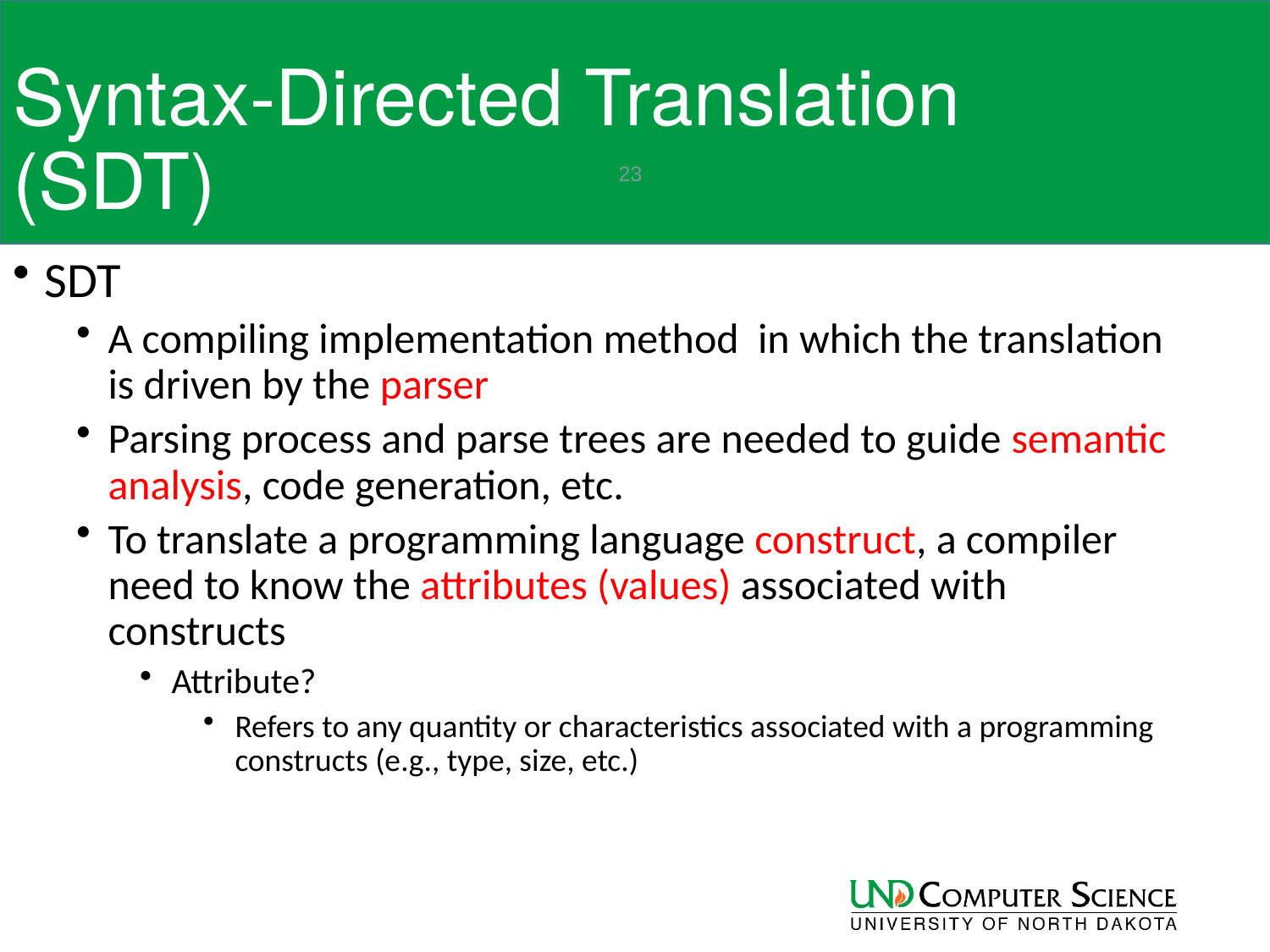

# Syntax-Directed Translation (SDT)
23
SDT
A compiling implementation method  in which the translation is driven by the parser
Parsing process and parse trees are needed to guide semantic analysis, code generation, etc.
To translate a programming language construct, a compiler need to know the attributes (values) associated with constructs
Attribute?
Refers to any quantity or characteristics associated with a programming constructs (e.g., type, size, etc.)